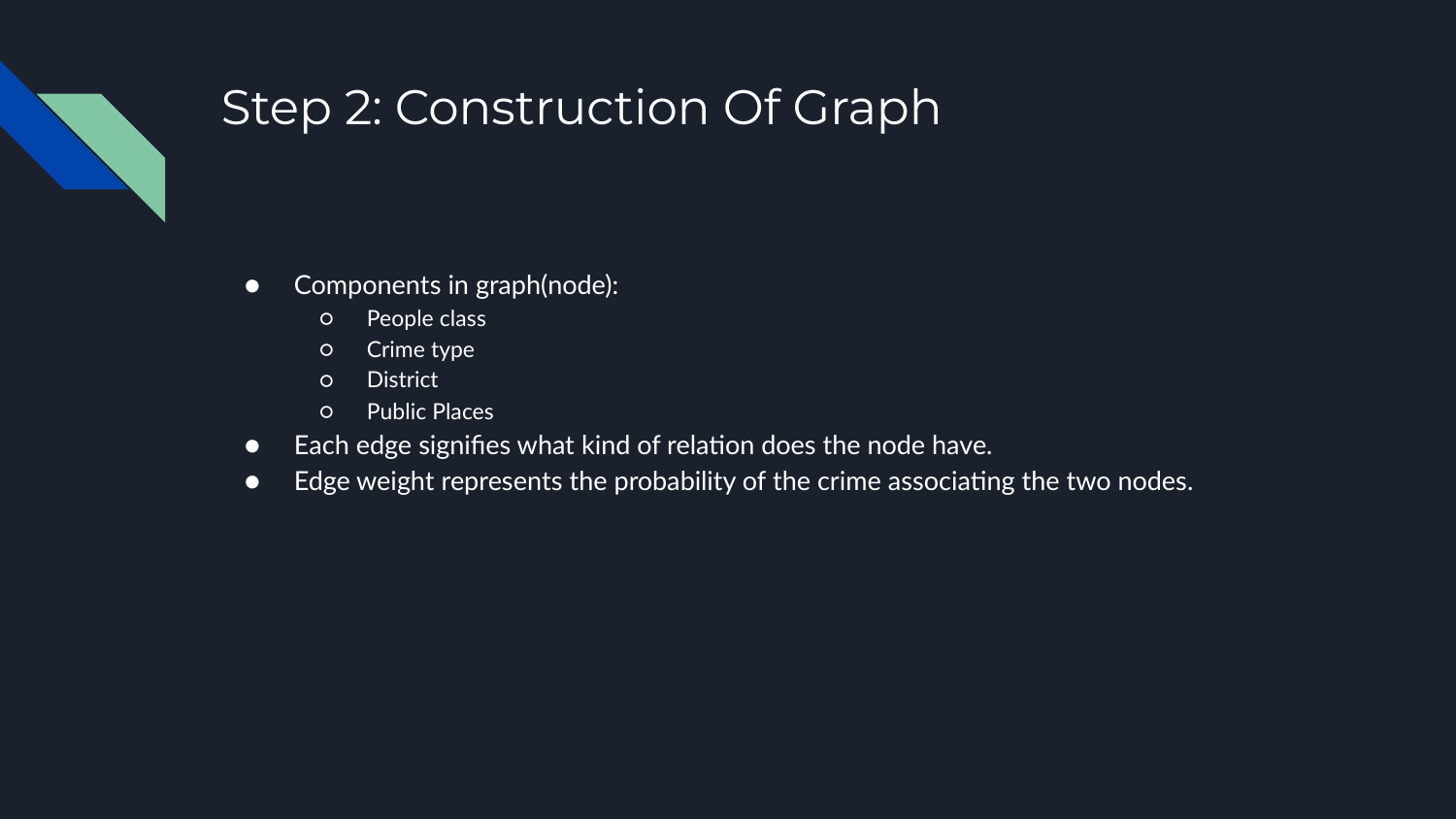

# Step 2: Construction Of Graph
Components in graph(node):
People class
Crime type
District
Public Places
Each edge signifies what kind of relation does the node have.
Edge weight represents the probability of the crime associating the two nodes.